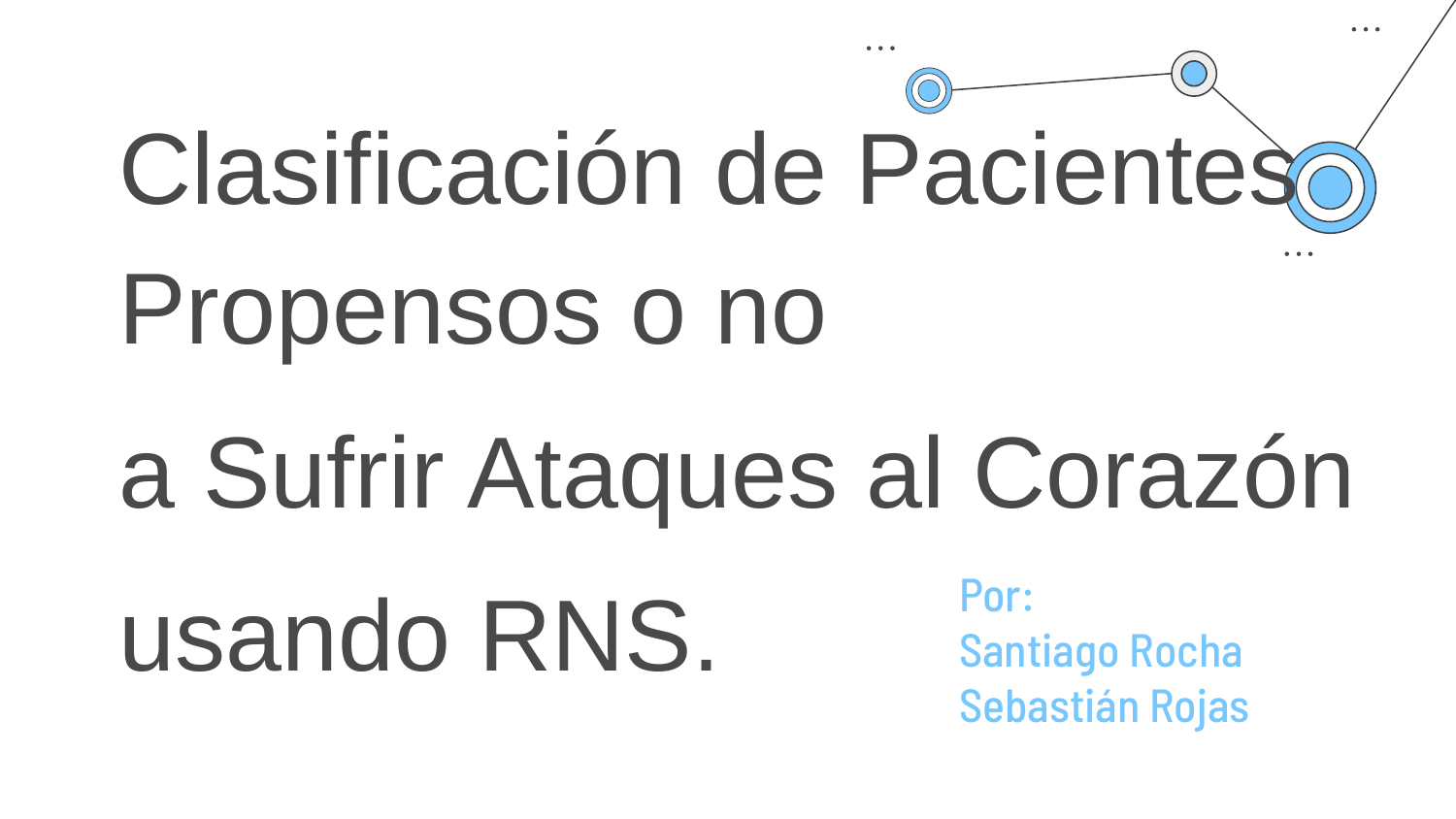

# Clasificación de Pacientes Propensos o no
a Sufrir Ataques al Corazón
usando RNS.
Por:
Santiago Rocha
Sebastián Rojas